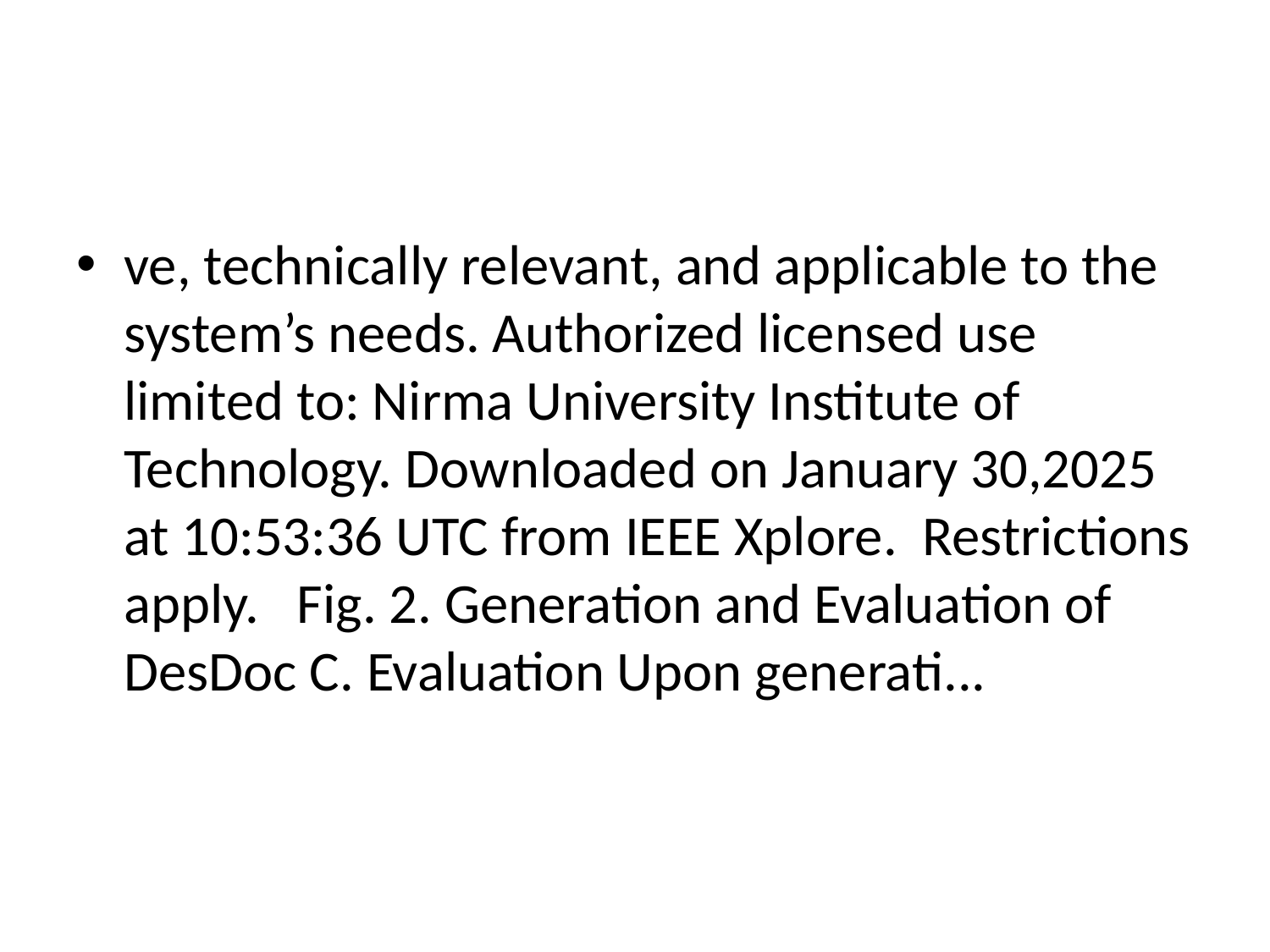

#
ve, technically relevant, and applicable to the system’s needs. Authorized licensed use limited to: Nirma University Institute of Technology. Downloaded on January 30,2025 at 10:53:36 UTC from IEEE Xplore.  Restrictions apply.   Fig. 2. Generation and Evaluation of DesDoc C. Evaluation Upon generati...